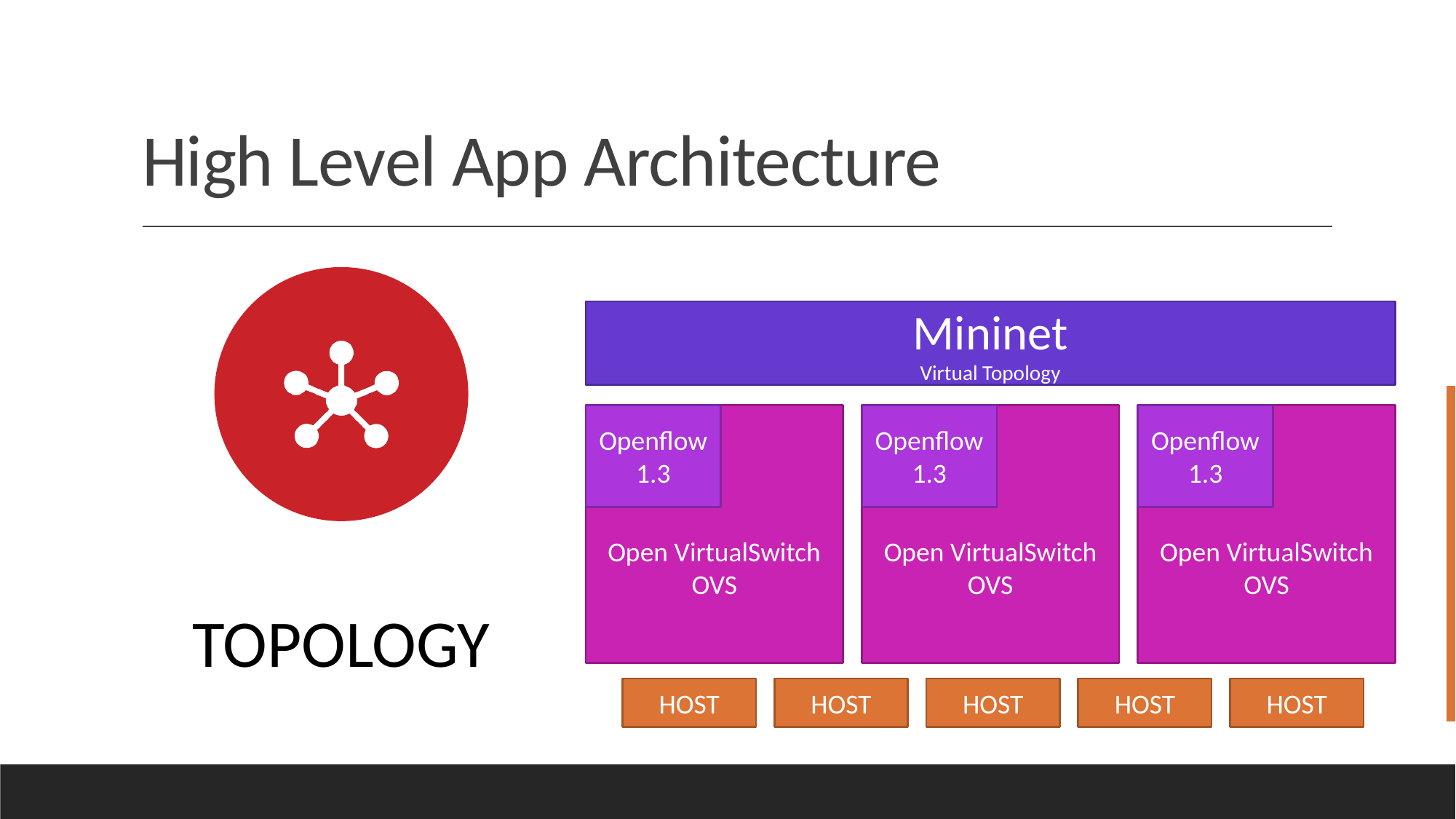

# High Level App Architecture
Topology
Mininet
Virtual Topology
Running on Ubuntu 16.01
To set this feature run mininet.py
It contains a series of virtual switches with an Openflow interface that we can connect t a controller.
The controller may be either local or remote.

Open VirtualSwitch
OVS
Openflow1.3

Open VirtualSwitch
OVS
Openflow1.3

Open VirtualSwitch
OVS
Openflow1.3
HOST
HOST
HOST
HOST
HOST